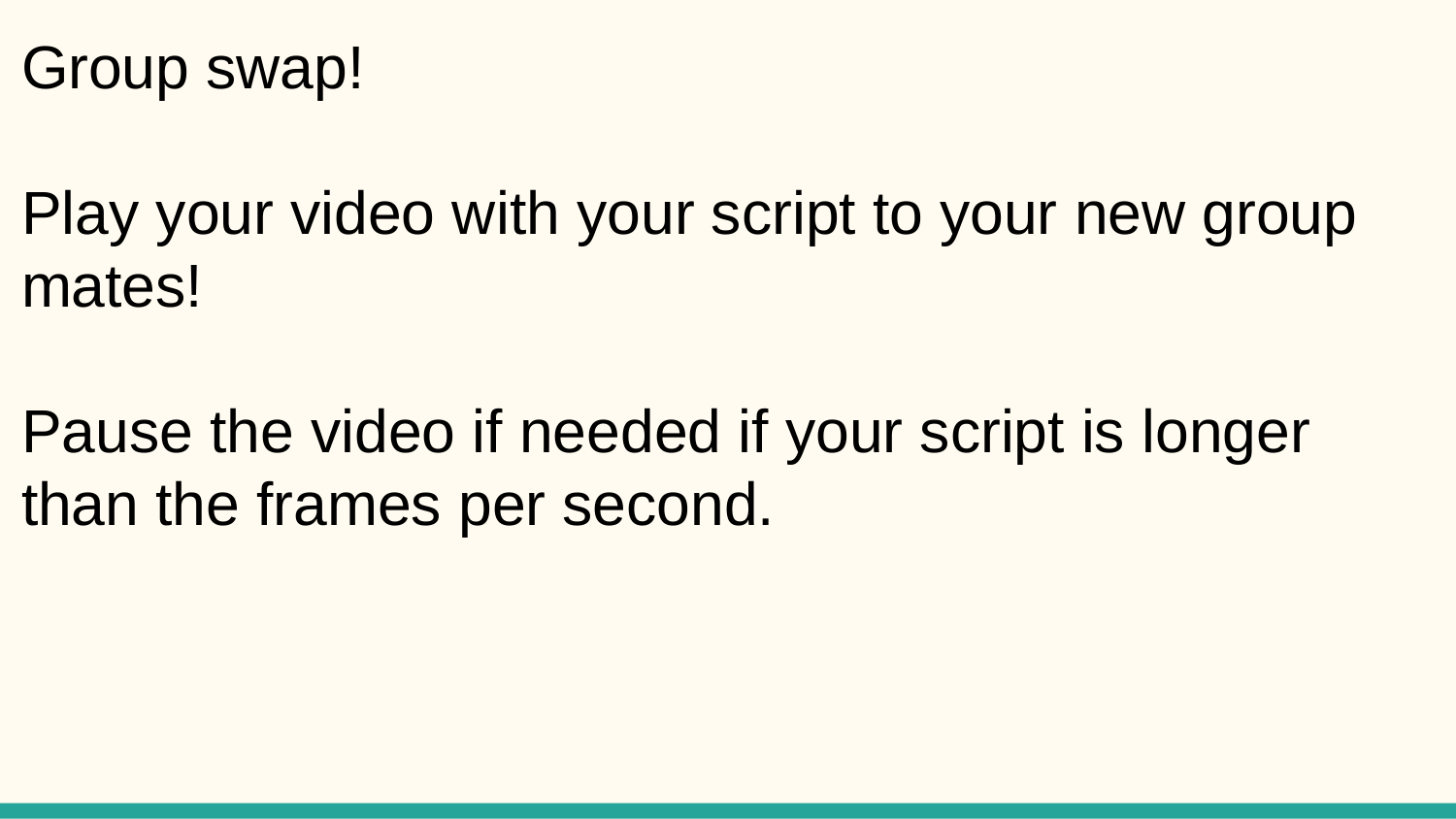

# Group swap!

Play your video with your script to your new group mates!

Pause the video if needed if your script is longer than the frames per second.